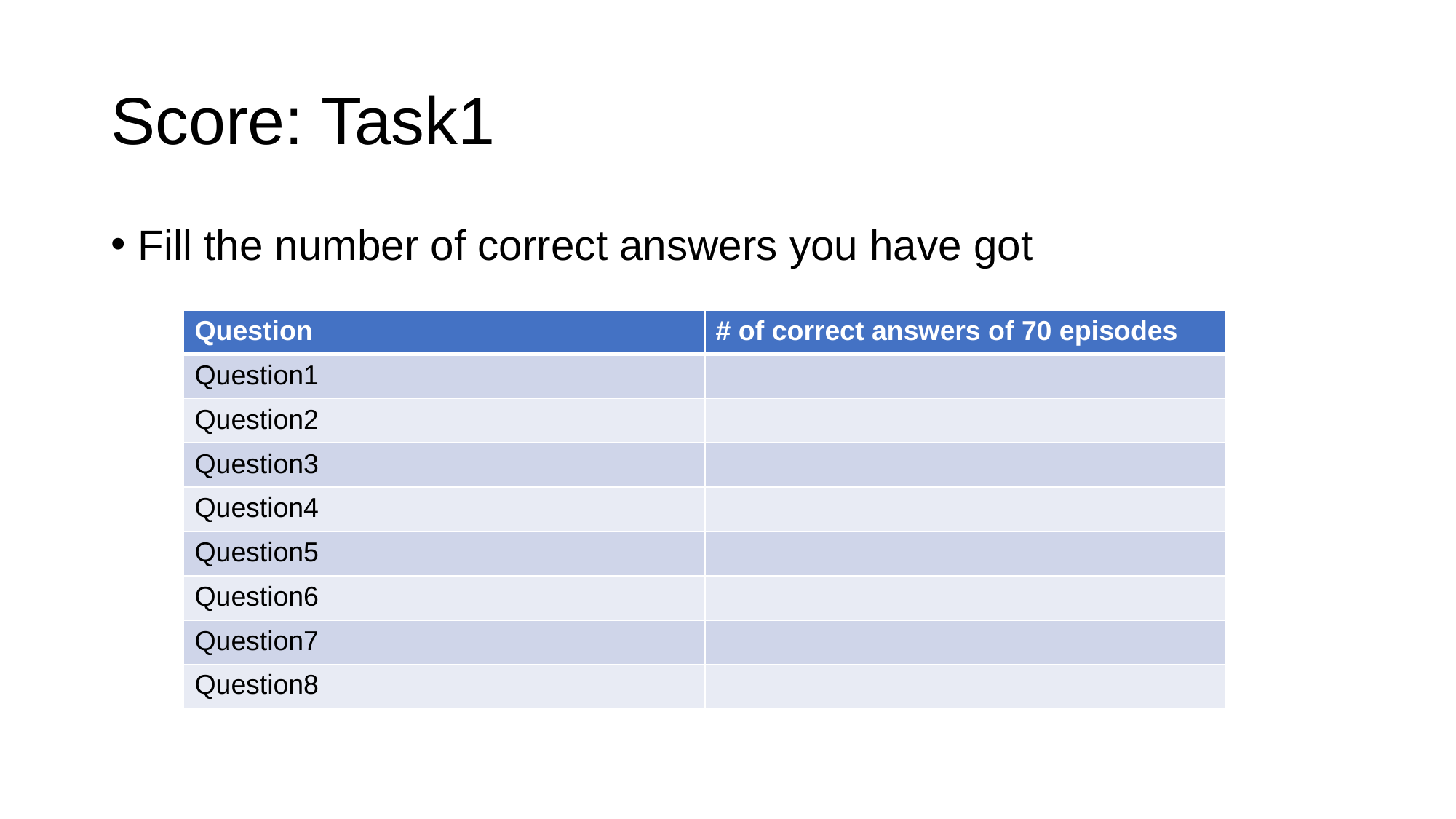

# Score: Task1
Fill the number of correct answers you have got
| Question | # of correct answers of 70 episodes |
| --- | --- |
| Question1 |  |
| Question2 |  |
| Question3 |  |
| Question4 |  |
| Question5 |  |
| Question6 |  |
| Question7 |  |
| Question8 |  |